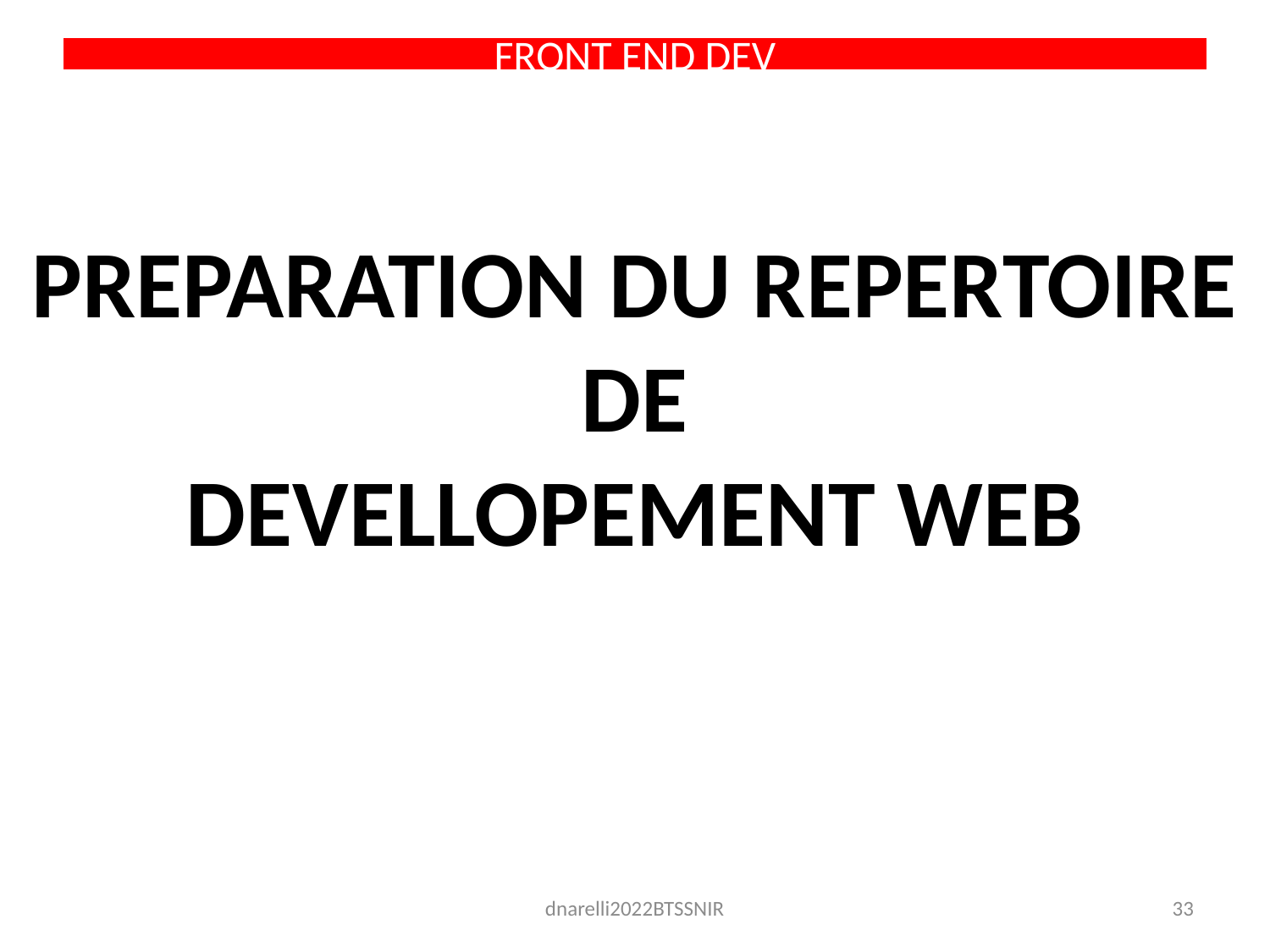

# FRONT END DEV
PREPARATION DU REPERTOIRE
DE
DEVELLOPEMENT WEB
dnarelli2022BTSSNIR
33